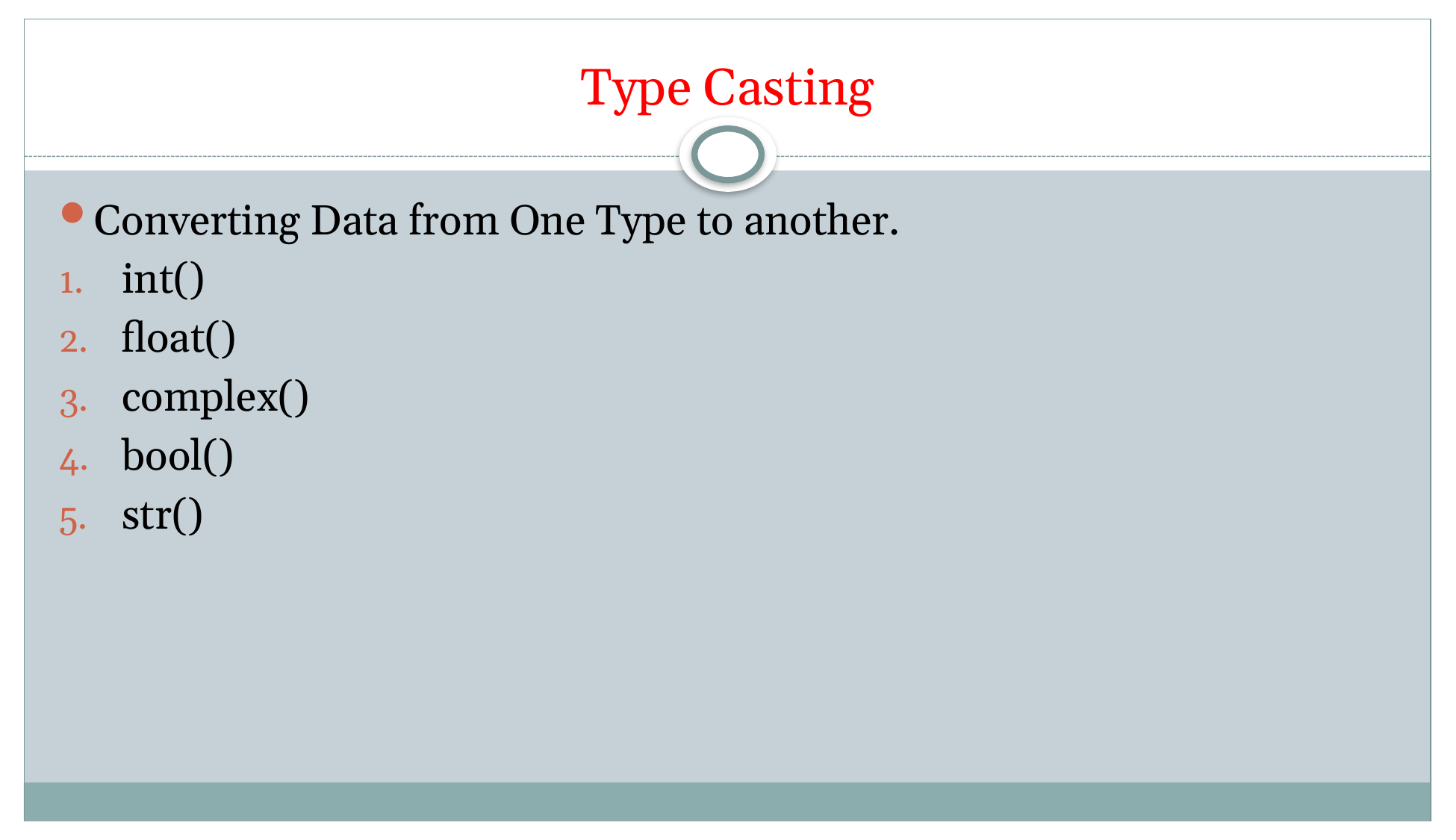

# Type Casting
Converting Data from One Type to another.
int()
float()
complex()
bool()
str()